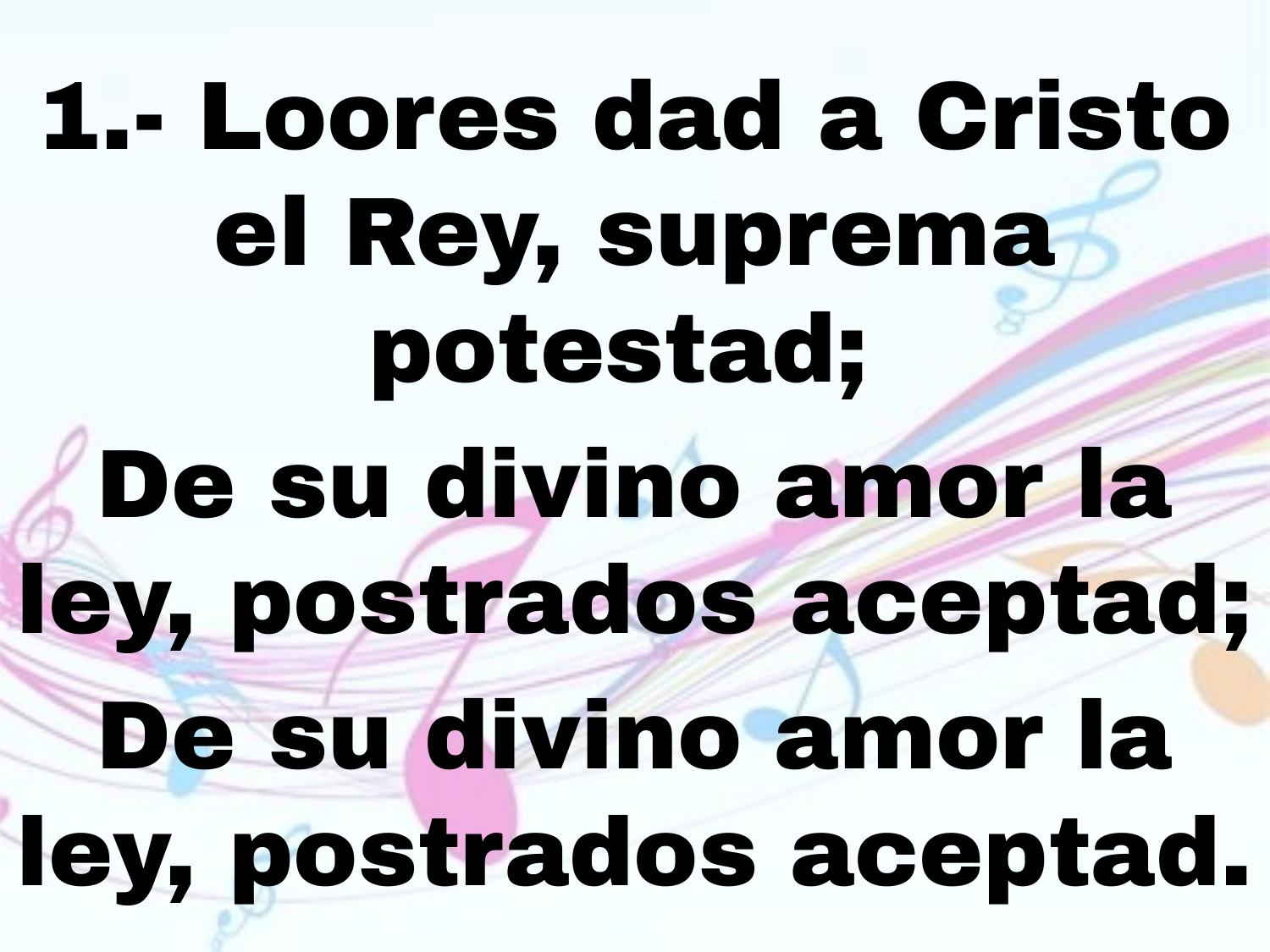

1.- Loores dad a Cristo el Rey, suprema potestad;
De su divino amor la ley, postrados aceptad;
De su divino amor la ley, postrados aceptad.